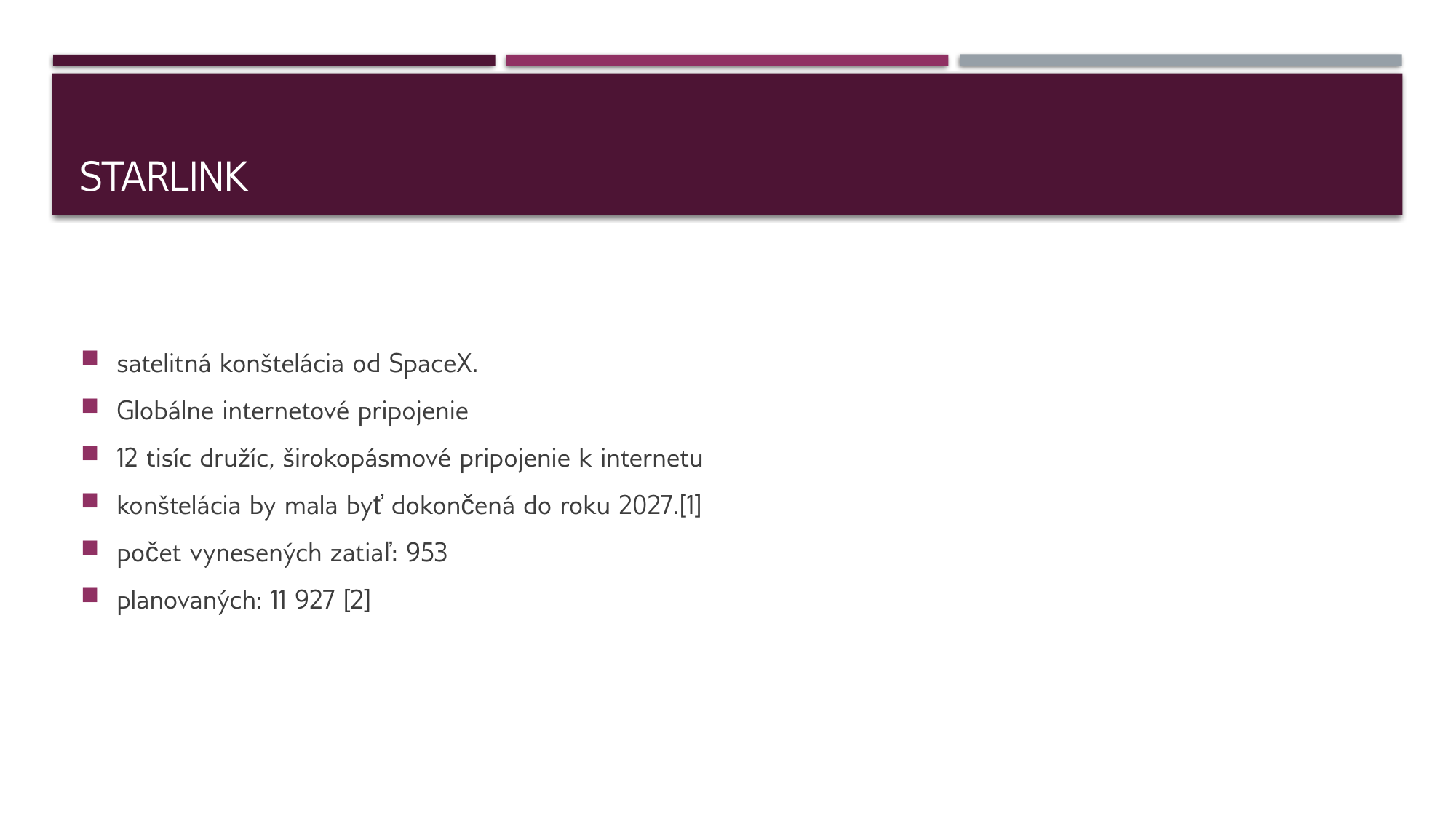

# Starlink
satelitná konštelácia od SpaceX.
Globálne internetové pripojenie
12 tisíc družíc, širokopásmové pripojenie k internetu
konštelácia by mala byť dokončená do roku 2027.[1]
počet vynesených zatiaľ: 953
planovaných: 11 927 [2]